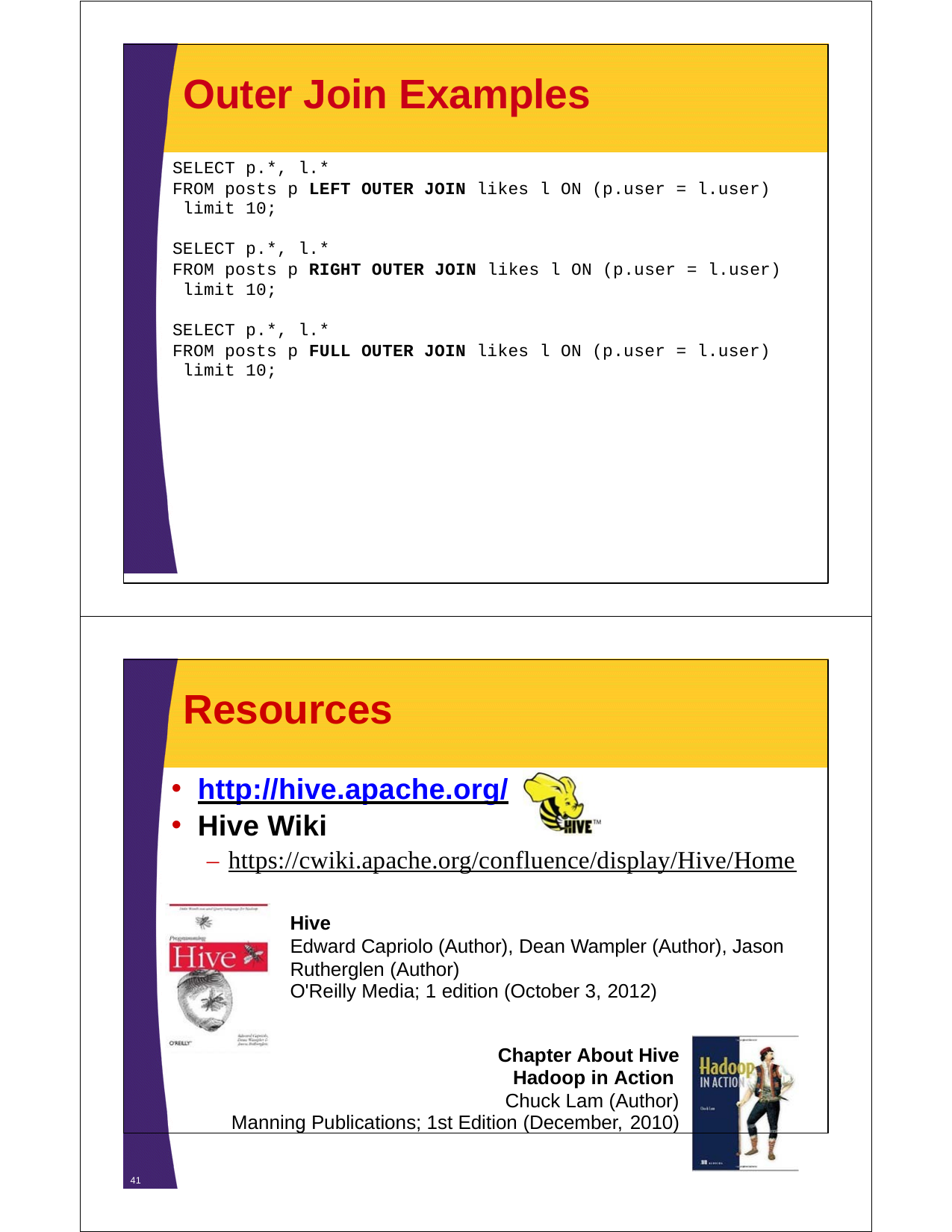

Outer Join Examples
SELECT p.*, l.*
FROM posts p LEFT OUTER JOIN likes l ON (p.user = l.user)  limit 10;

SELECT p.*, l.*
FROM posts p RIGHT OUTER JOIN likes l ON (p.user = l.user)  limit 10;

SELECT p.*, l.*
FROM posts p FULL OUTER JOIN likes l ON (p.user = l.user)  limit 10;

40

Resources
http://hive.apache.org/
Hive Wiki
– https://cwiki.apache.org/confluence/display/Hive/Home

Hive
Edward Capriolo (Author), Dean Wampler (Author), Jason  Rutherglen (Author)
O'Reilly Media; 1 edition (October 3, 2012)

Chapter About Hive  Hadoop in Action  Chuck Lam (Author)
Manning Publications; 1st Edition (December, 2010)
41